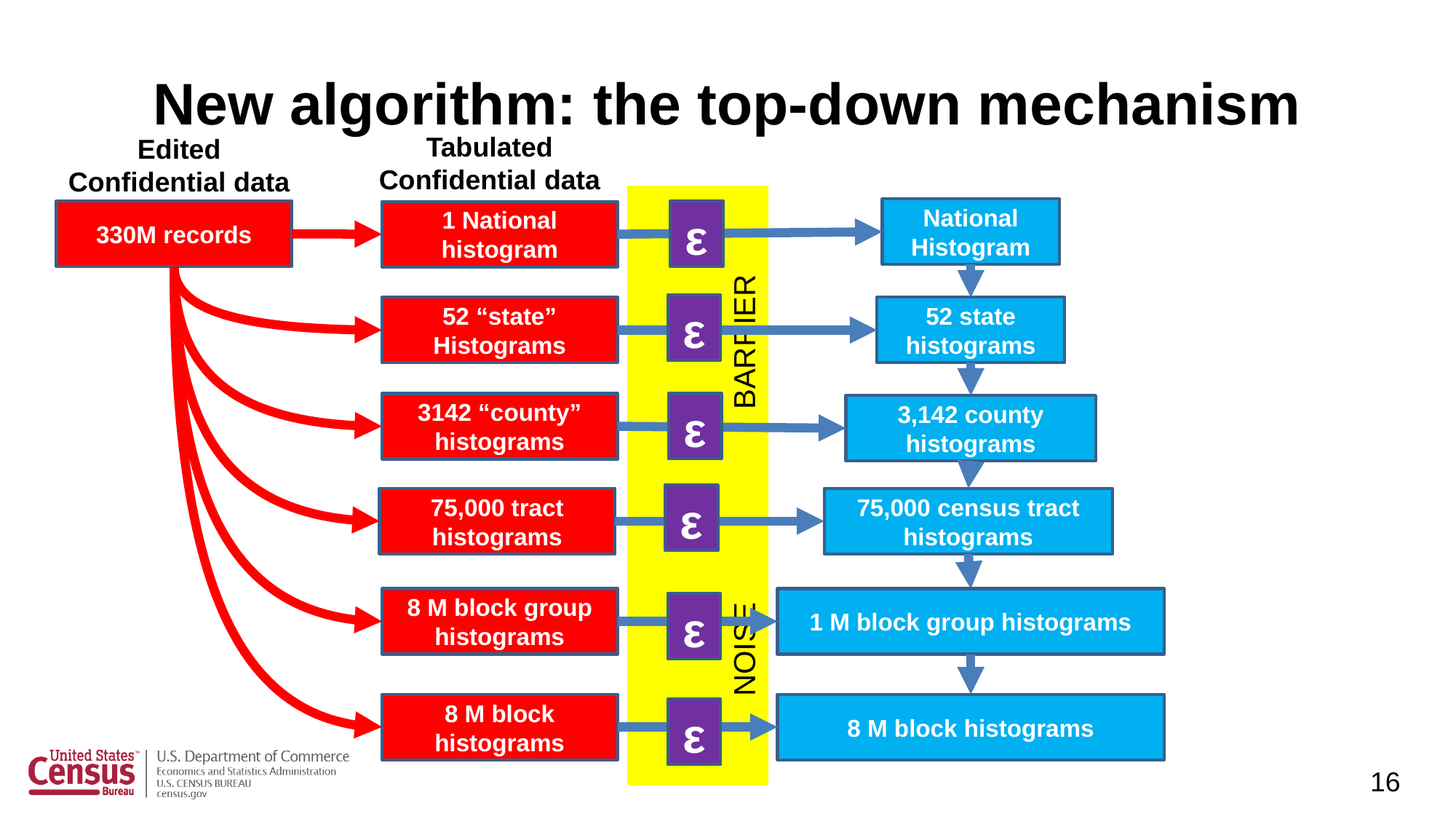

# New algorithm: the top-down mechanism
Tabulated
Confidential data
Edited
Confidential data
National Histogram
ε
330M records
1 National histogram
ε
52 state histograms
52 “state” Histograms
ε
3142 “county” histograms
3,142 county histograms
NOISE                       BARRIER
ε
75,000 tract
histograms
75,000 census tract histograms
1 M block group histograms
8 M block group histograms
ε
8 M block histograms
8 M block histograms
ε
16